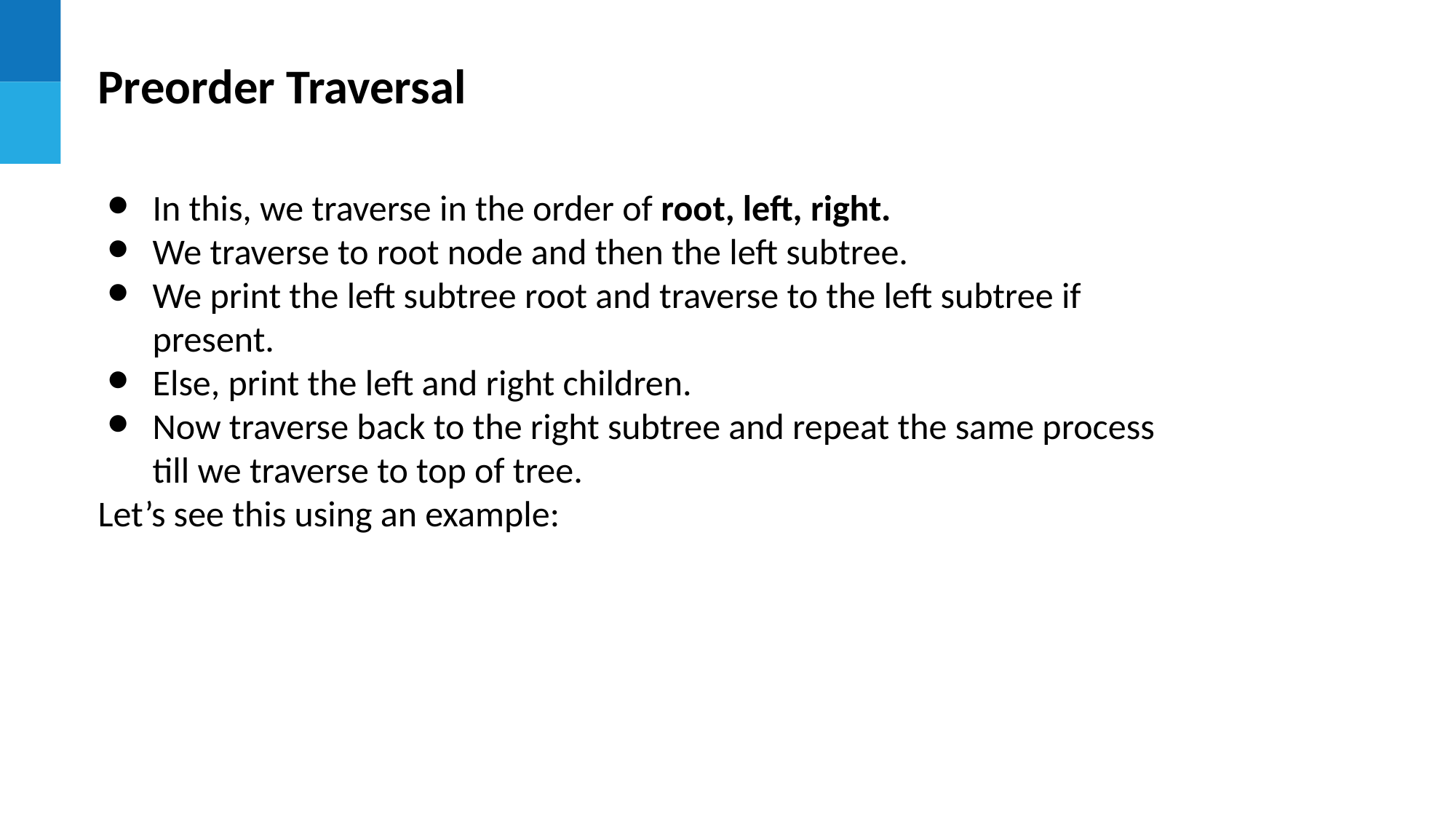

Preorder Traversal
In this, we traverse in the order of root, left, right.
We traverse to root node and then the left subtree.
We print the left subtree root and traverse to the left subtree if present.
Else, print the left and right children.
Now traverse back to the right subtree and repeat the same process till we traverse to top of tree.
Let’s see this using an example: